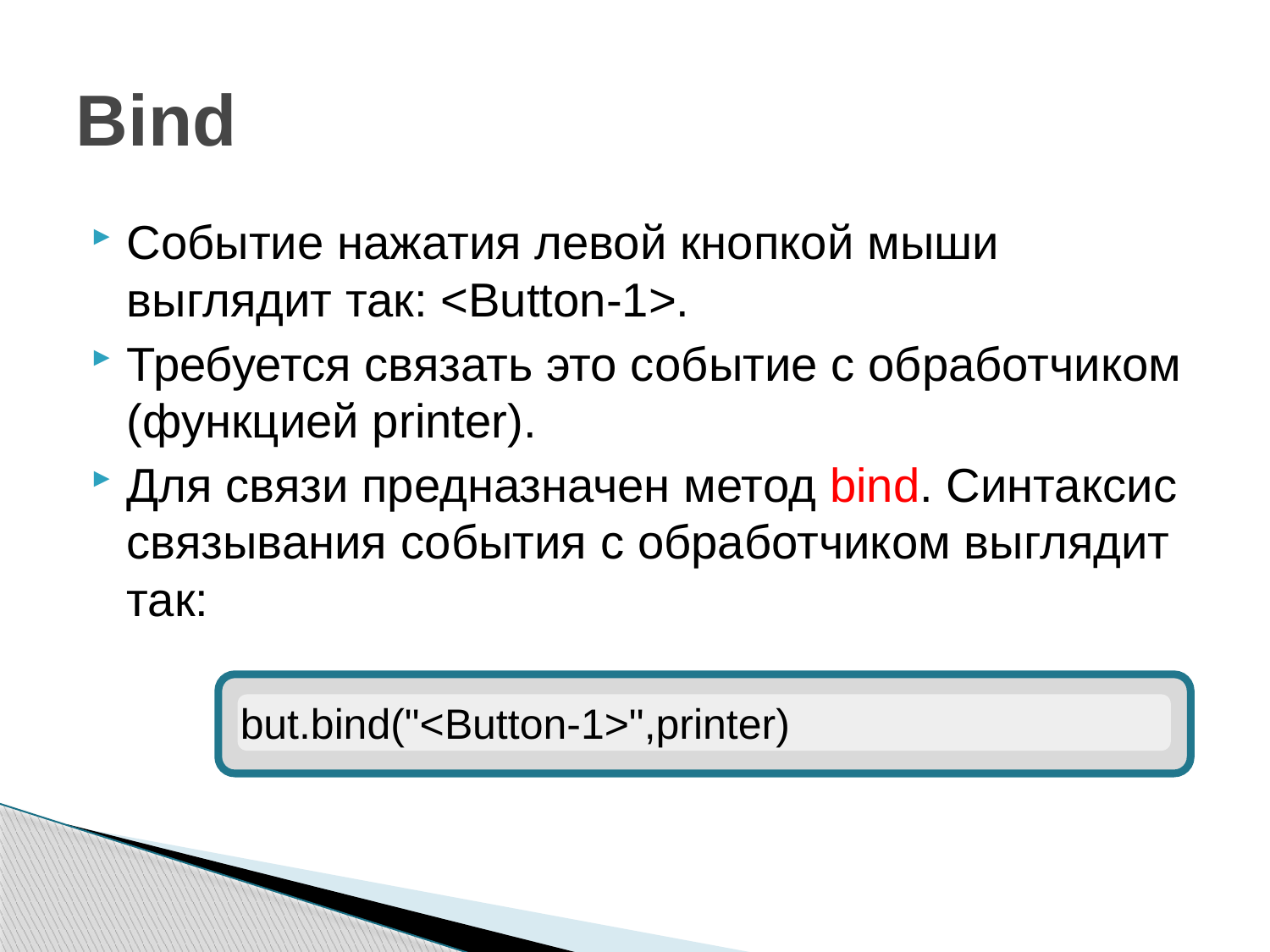

# Bind
Событие нажатия левой кнопкой мыши выглядит так: <Button-1>.
Требуется связать это событие с обработчиком (функцией printer).
Для связи предназначен метод bind. Синтаксис связывания события с обработчиком выглядит так:

but.bind("<Button-1>",printer)